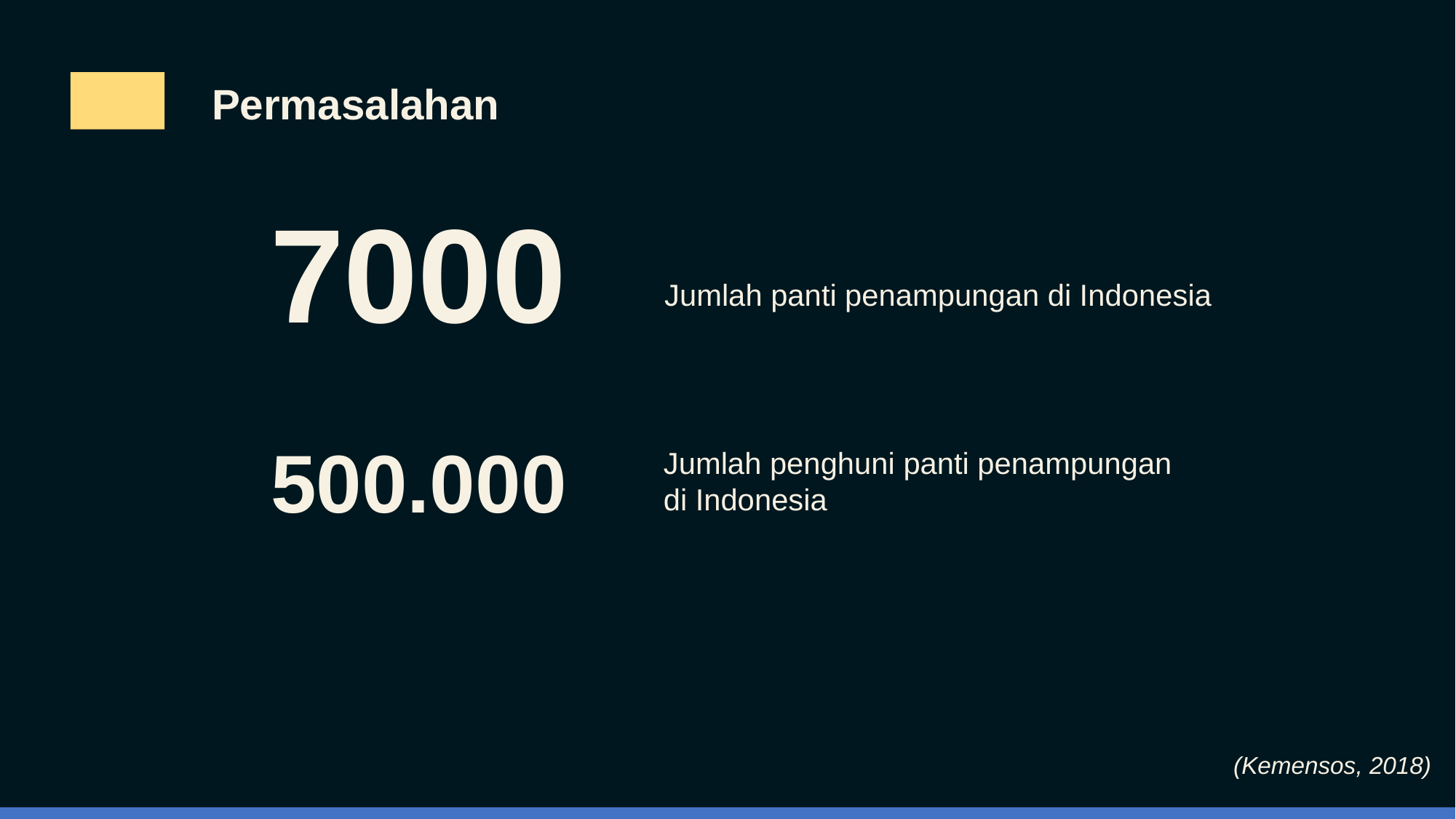

Permasalahan
7000
Jumlah panti penampungan di Indonesia
500.000
Jumlah penghuni panti penampungan
di Indonesia
(Kemensos, 2018)